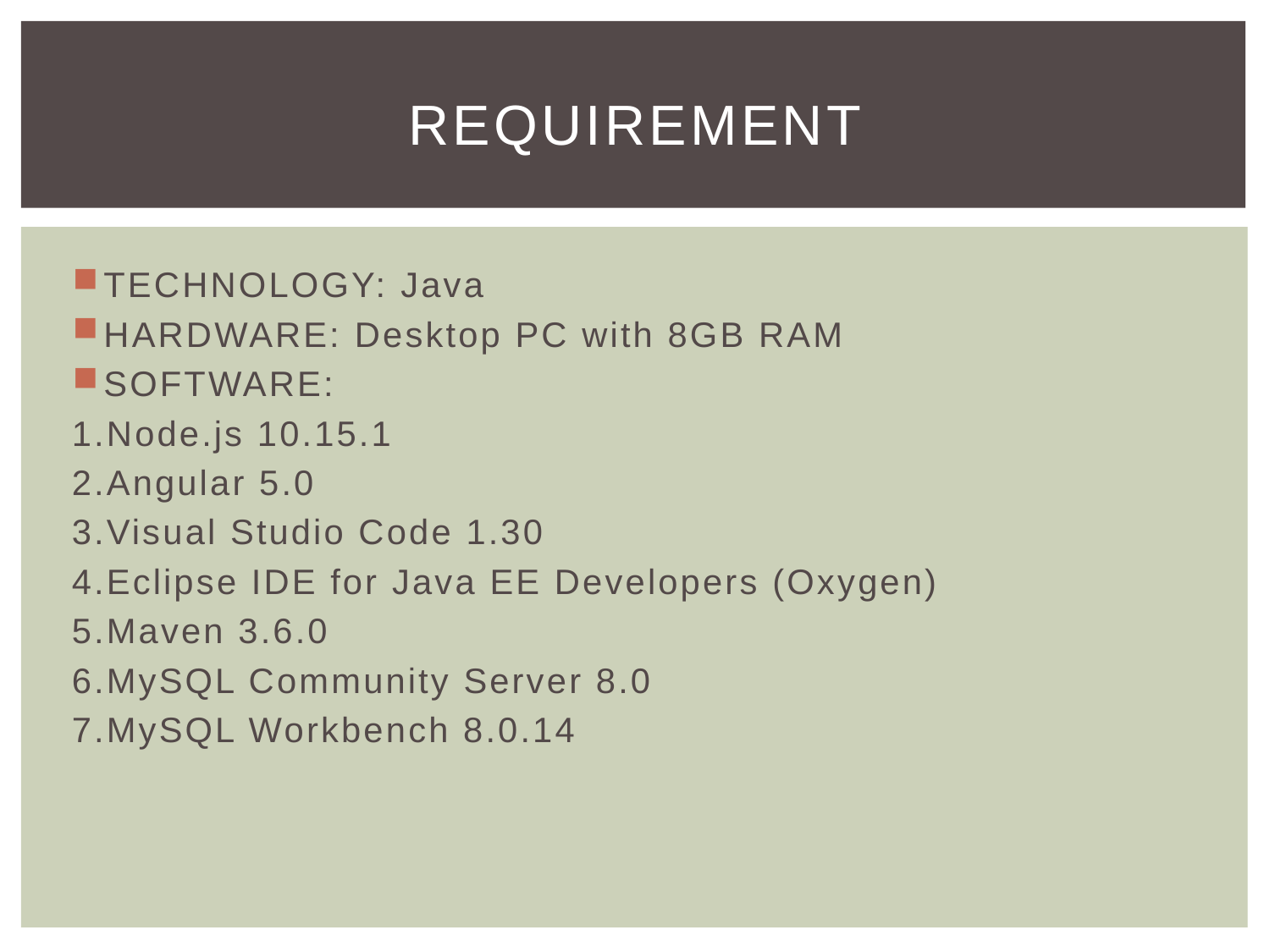

# Requirement
TECHNOLOGY: Java
HARDWARE: Desktop PC with 8GB RAM
SOFTWARE:
1.Node.js 10.15.1
2.Angular 5.0
3.Visual Studio Code 1.30
4.Eclipse IDE for Java EE Developers (Oxygen)
5.Maven 3.6.0
6.MySQL Community Server 8.0
7.MySQL Workbench 8.0.14